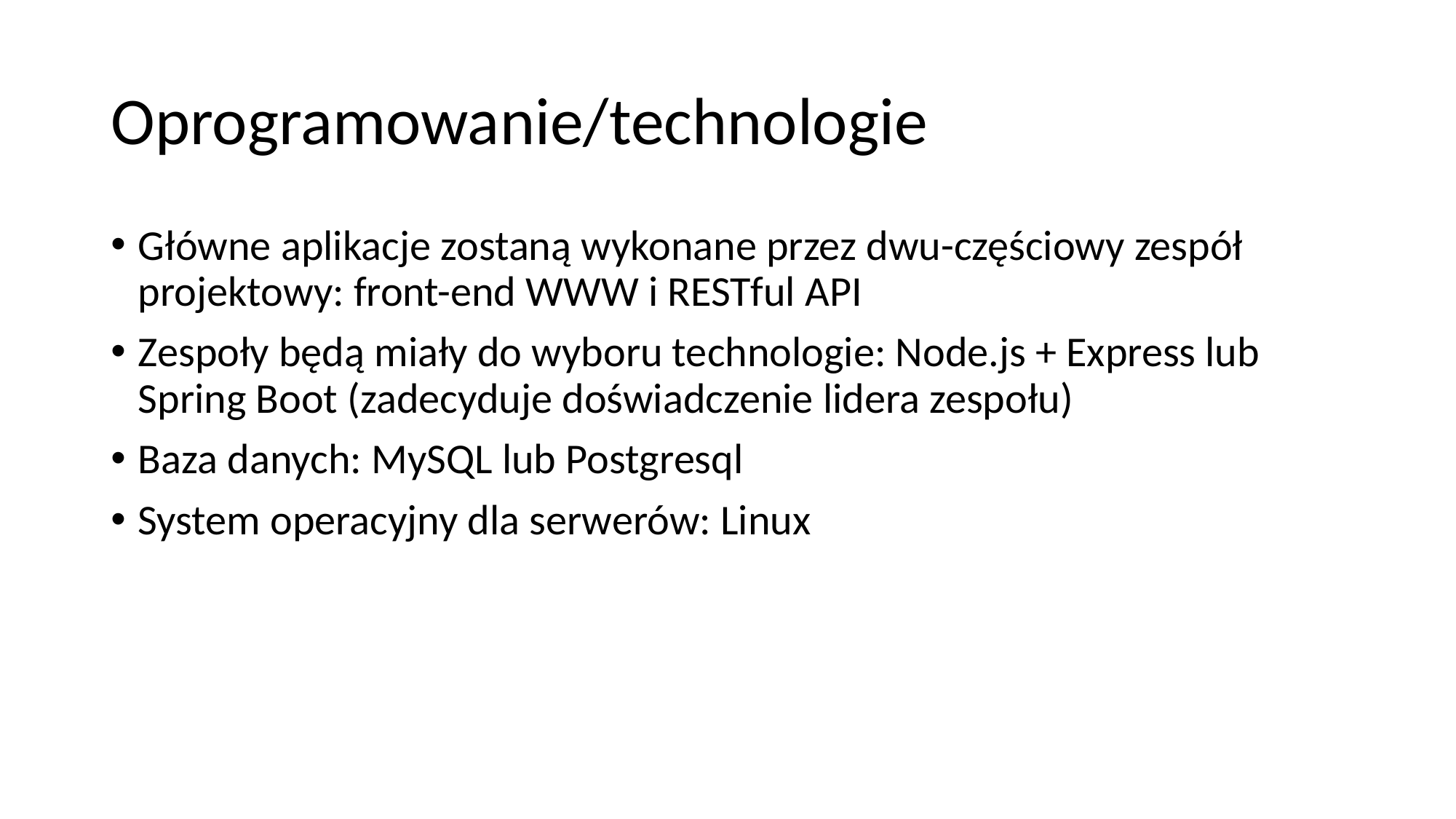

# Oprogramowanie/technologie
Główne aplikacje zostaną wykonane przez dwu-częściowy zespół projektowy: front-end WWW i RESTful API
Zespoły będą miały do wyboru technologie: Node.js + Express lub Spring Boot (zadecyduje doświadczenie lidera zespołu)
Baza danych: MySQL lub Postgresql
System operacyjny dla serwerów: Linux